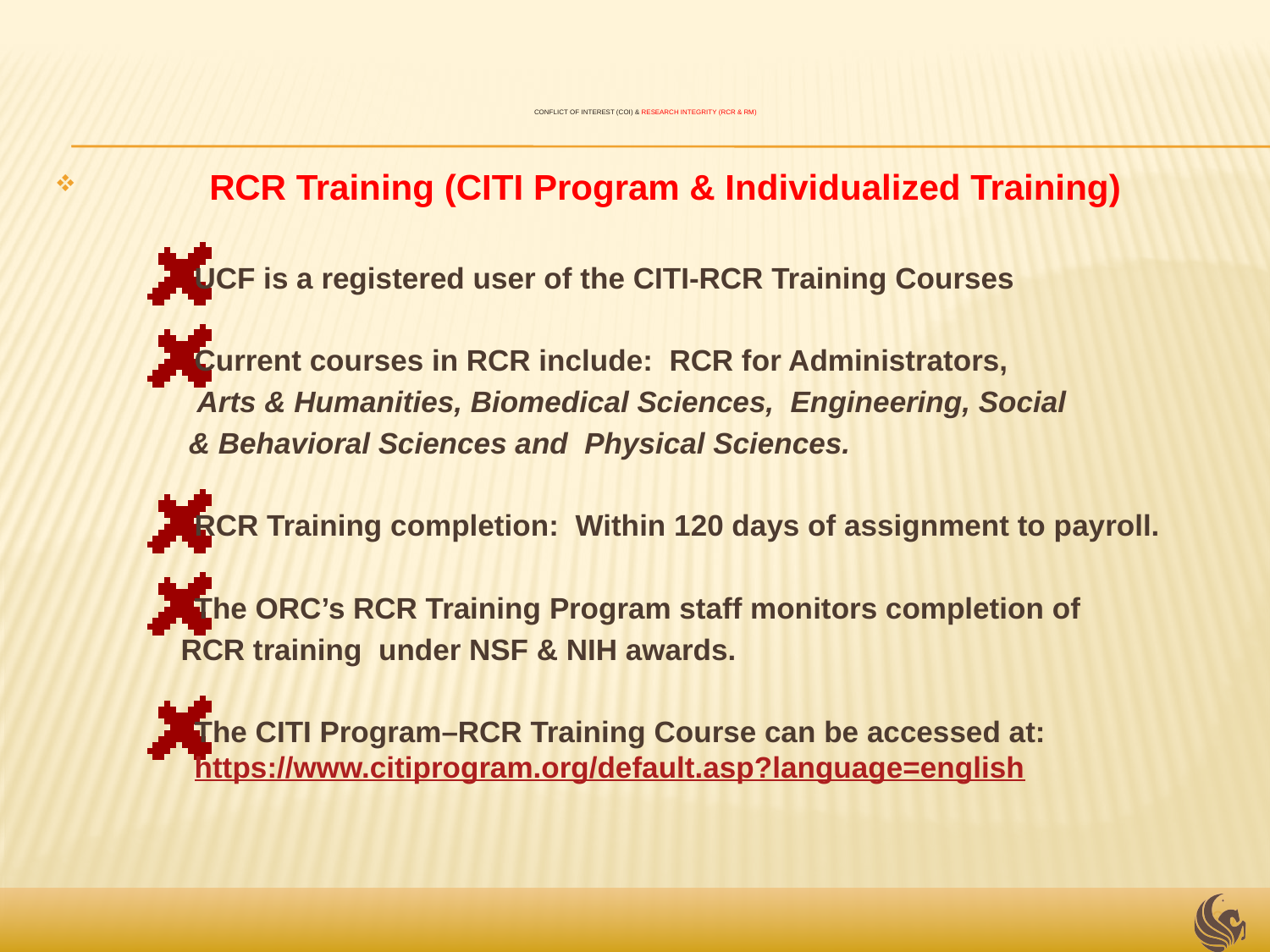

# Conflict of Interest (COI) & Research Integrity (RCR & RM)
RCR Training (CITI Program & Individualized Training)

UCF is a registered user of the CITI-RCR Training Courses

Current courses in RCR include:  RCR for Administrators,
	 Arts & Humanities, Biomedical Sciences,  Engineering, Social
	& Behavioral Sciences and  Physical Sciences.

RCR Training completion:  Within 120 days of assignment to payroll.

The ORC’s RCR Training Program staff monitors completion of
	    RCR training  under NSF & NIH awards.

The CITI Program–RCR Training Course can be accessed at: https://www.citiprogram.org/default.asp?language=english

30